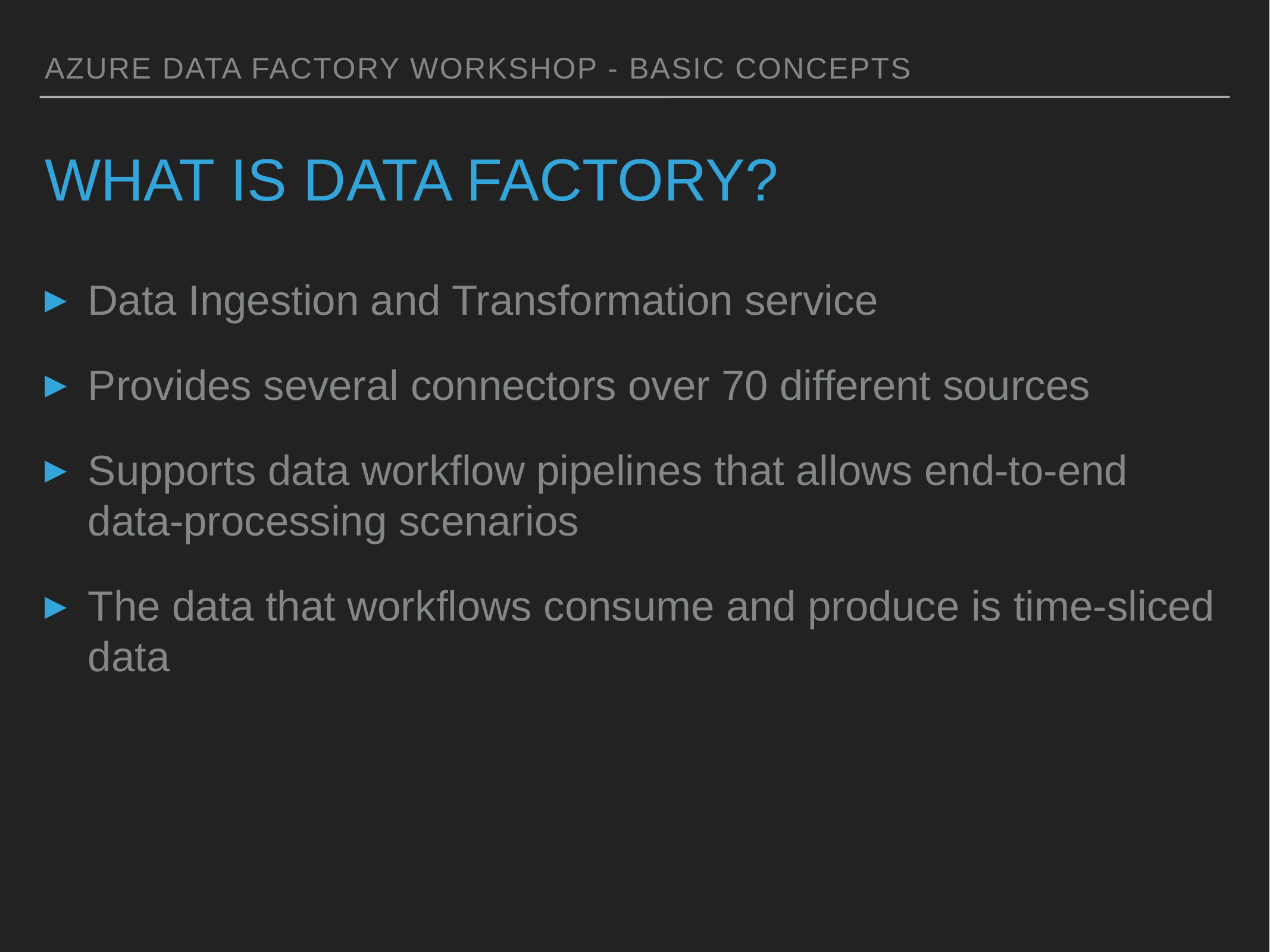

AZURE DATA FACTORY WORKSHOP - BASIC CONCEPTS
# WHAT IS DATA FACTORY?
Data Ingestion and Transformation service
Provides several connectors over 70 different sources
Supports data workflow pipelines that allows end-to-end  data-processing scenarios
The data that workflows consume and produce is time-sliced data